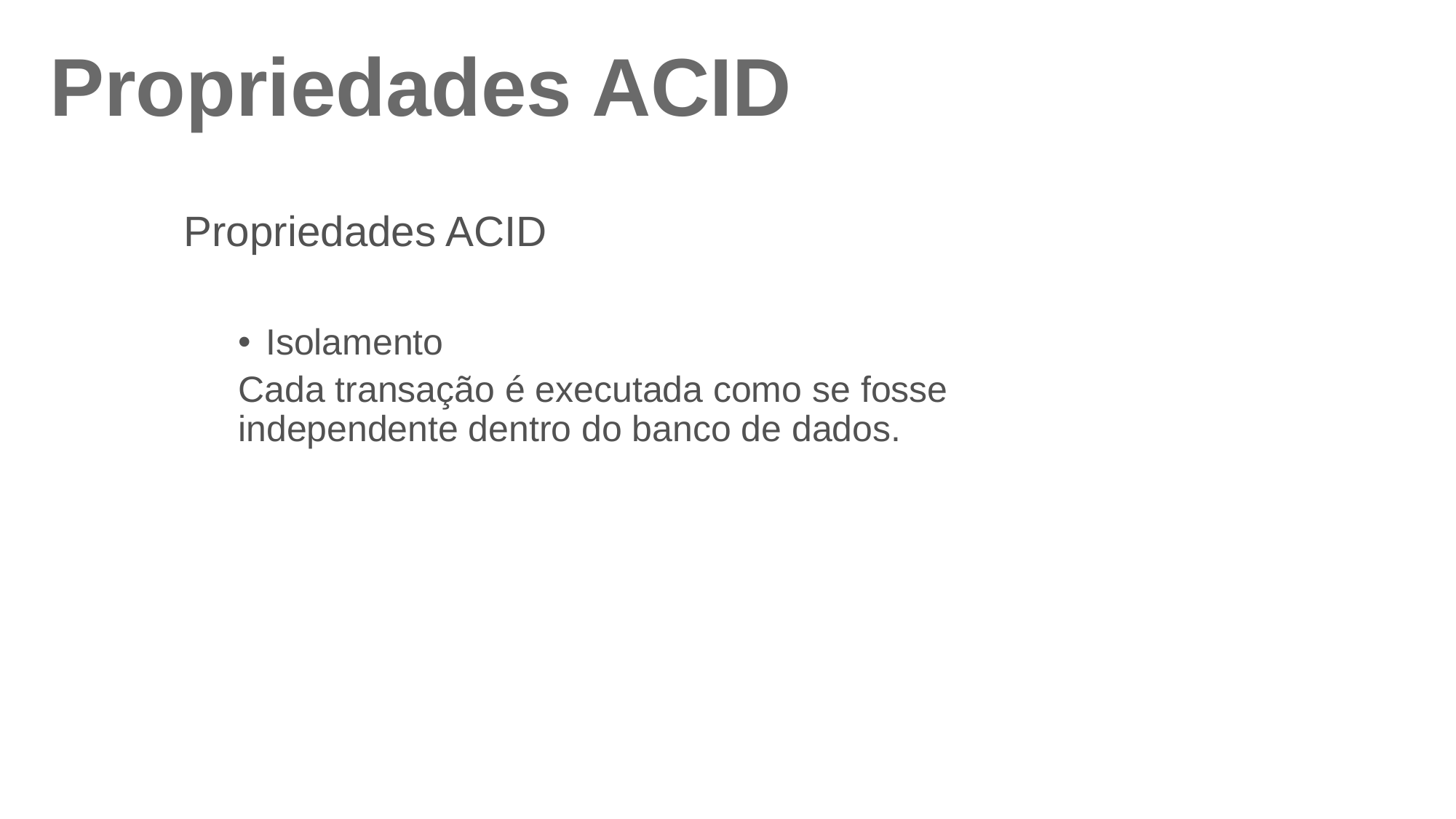

# Propriedades ACID
Propriedades ACID

Isolamento
Cada transação é executada como se fosse independente dentro do banco de dados.